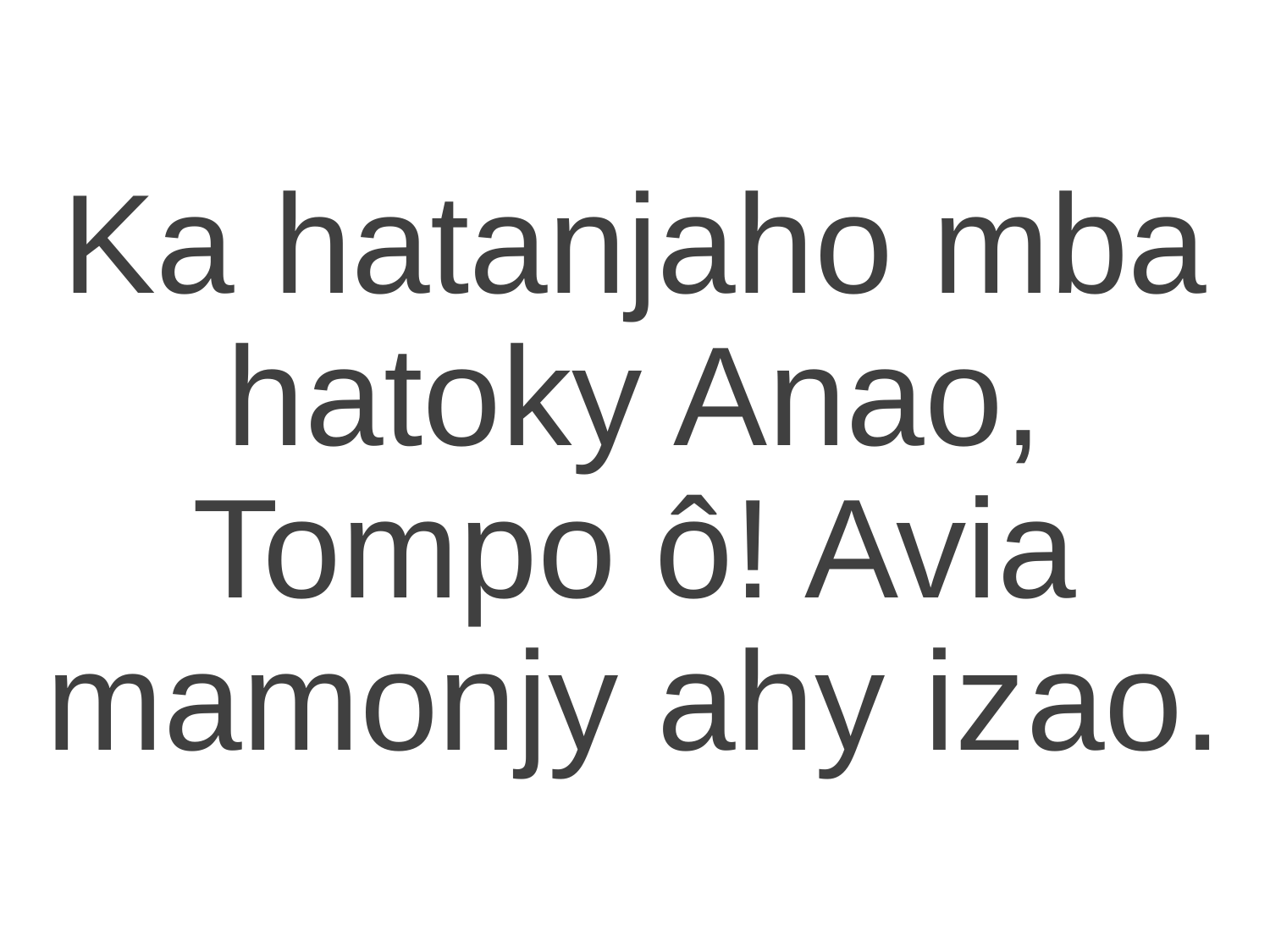

Ka hatanjaho mba hatoky Anao,
Tompo ô! Avia mamonjy ahy izao.